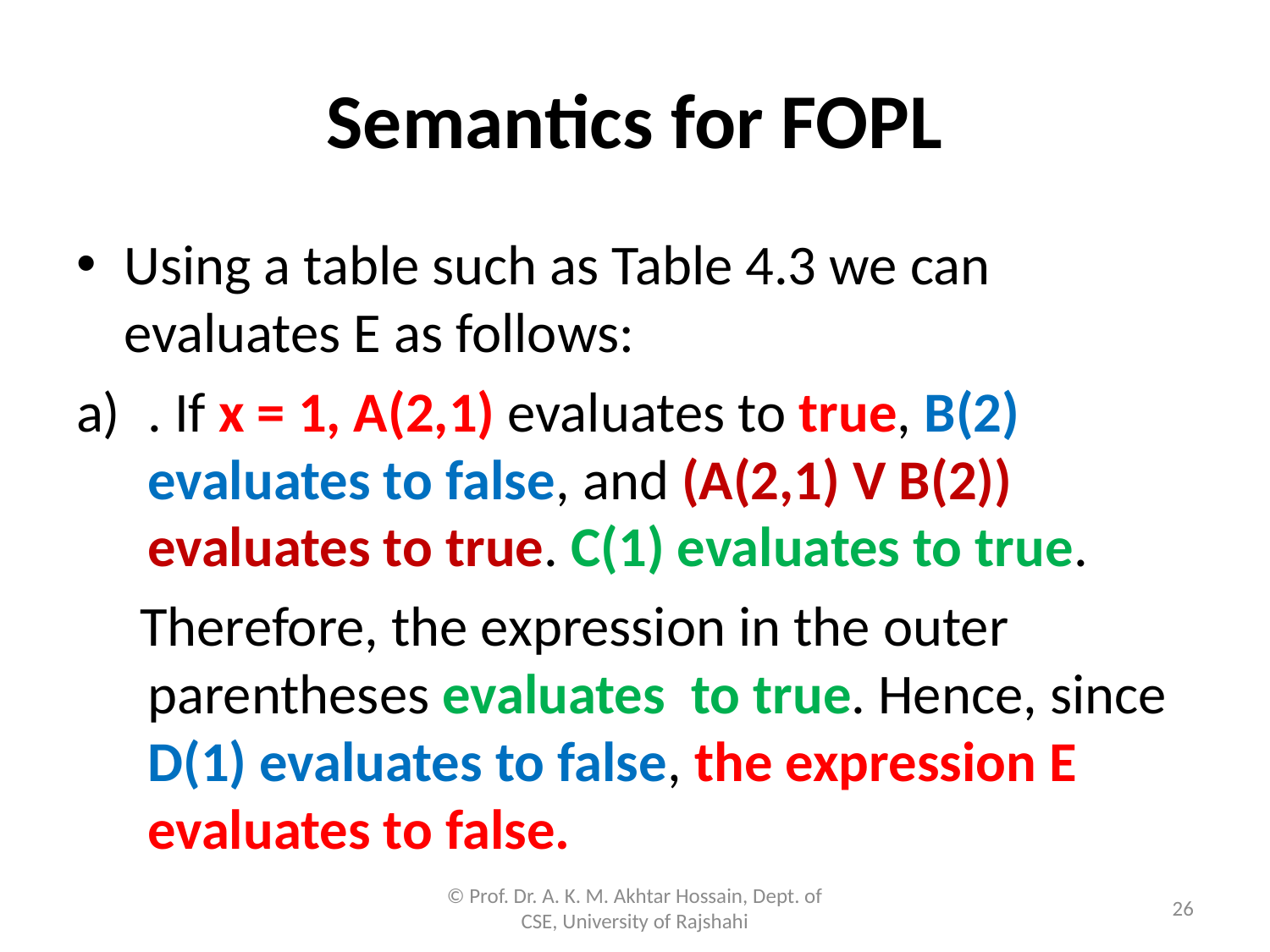

# Semantics for FOPL
Using a table such as Table 4.3 we can evaluates E as follows:
. If x = 1, A(2,1) evaluates to true, B(2) evaluates to false, and (A(2,1) V B(2)) evaluates to true. C(1) evaluates to true.
     Therefore, the expression in the outer parentheses evaluates  to true. Hence, since D(1) evaluates to false, the expression E evaluates to false.
© Prof. Dr. A. K. M. Akhtar Hossain, Dept. of CSE, University of Rajshahi
26